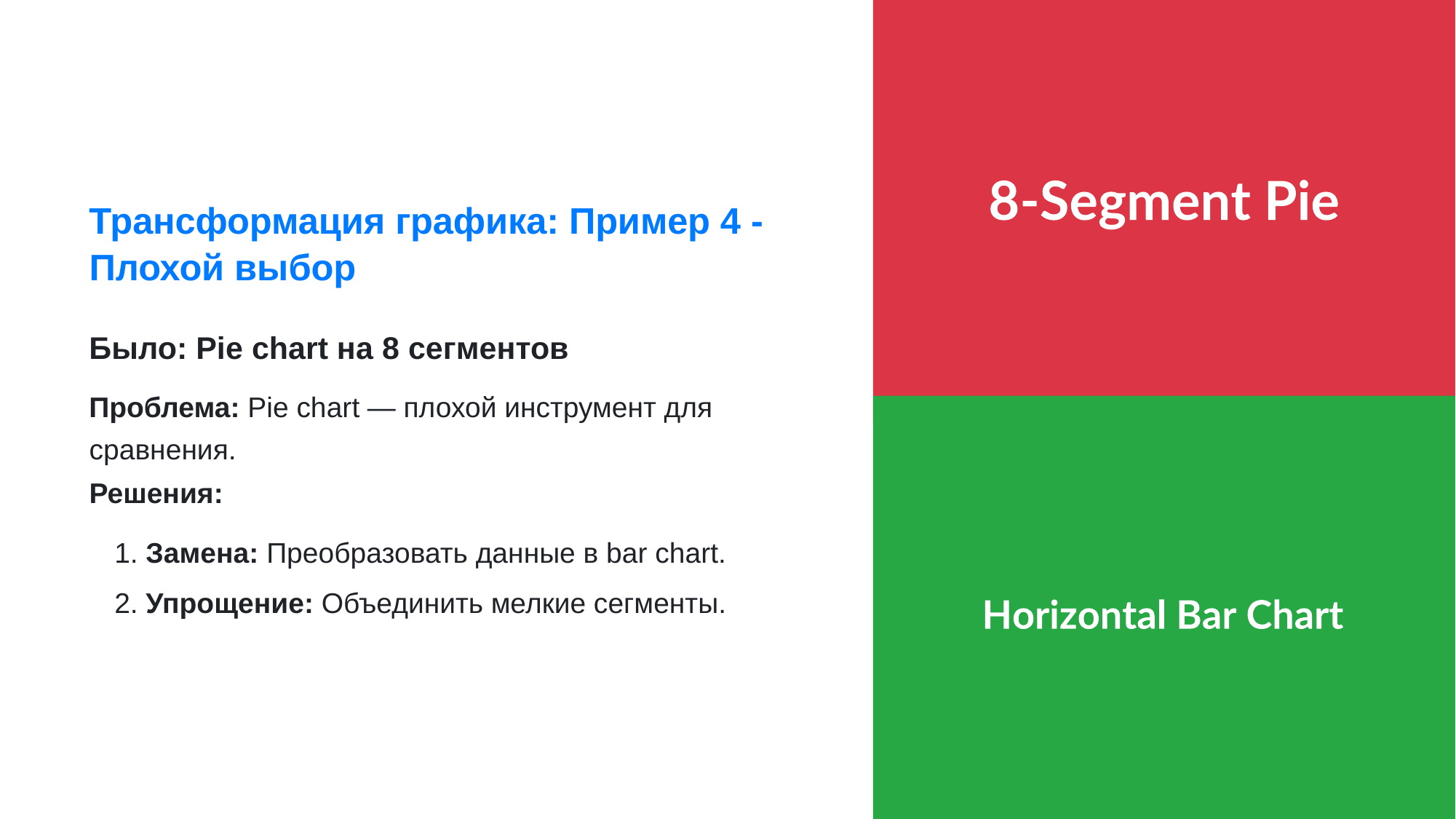

Трансформация графика: Пример 4 -
Плохой выбор
Было: Pie chart на 8 сегментов
Проблема: Pie chart — плохой инструмент для

сравнения.
Решения:
1. Замена: Преобразовать данные в bar chart.
2. Упрощение: Объединить мелкие сегменты.